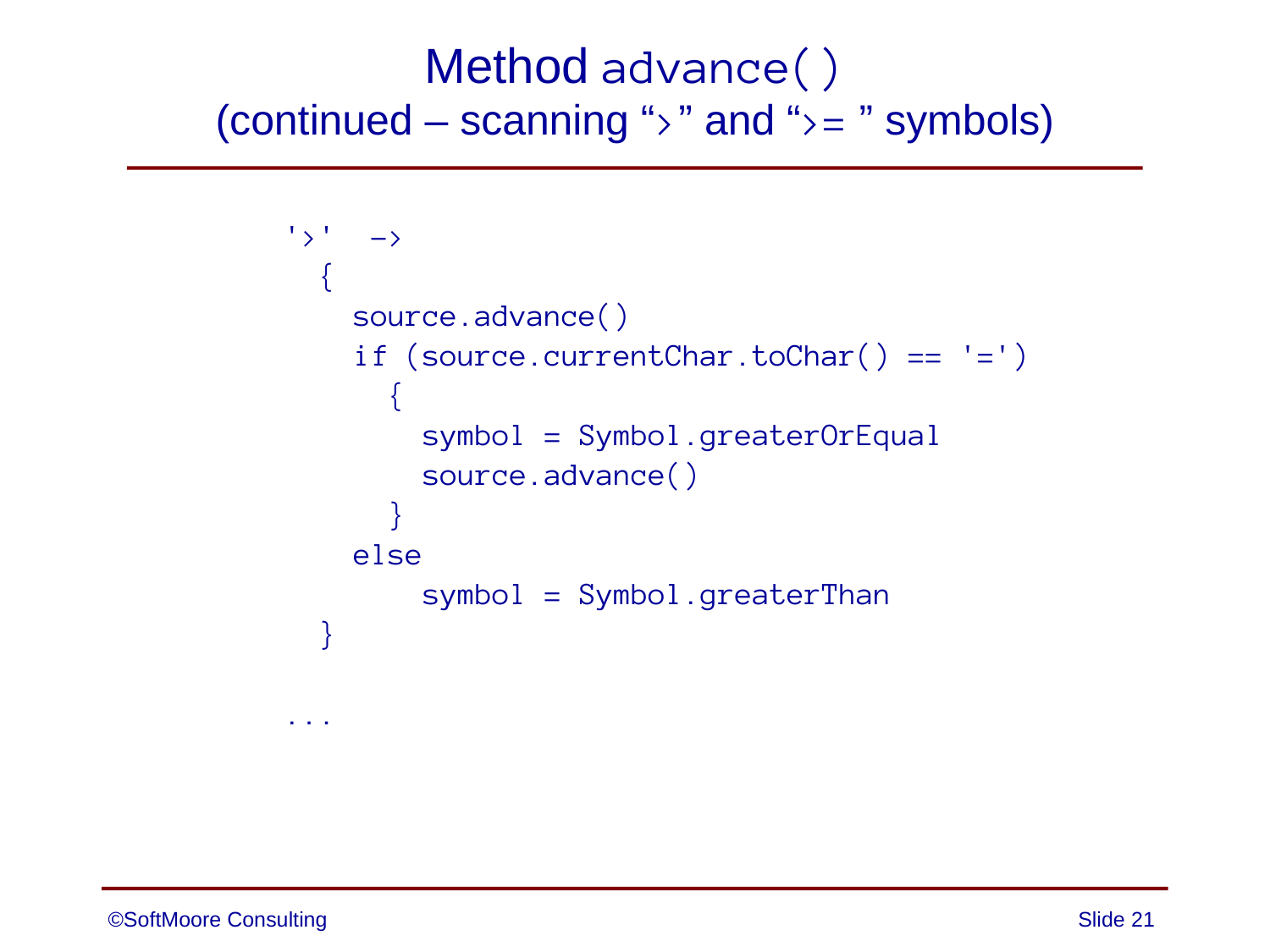

# Method advance() (continued – scanning “>” and “>= ” symbols)
            '>'  ->
              {
                source.advance()
                if (source.currentChar.toChar() == '=')
                  {
                    symbol = Symbol.greaterOrEqual
                    source.advance()
                  }
                else
                    symbol = Symbol.greaterThan
              }

            ...
©SoftMoore Consulting
Slide 21